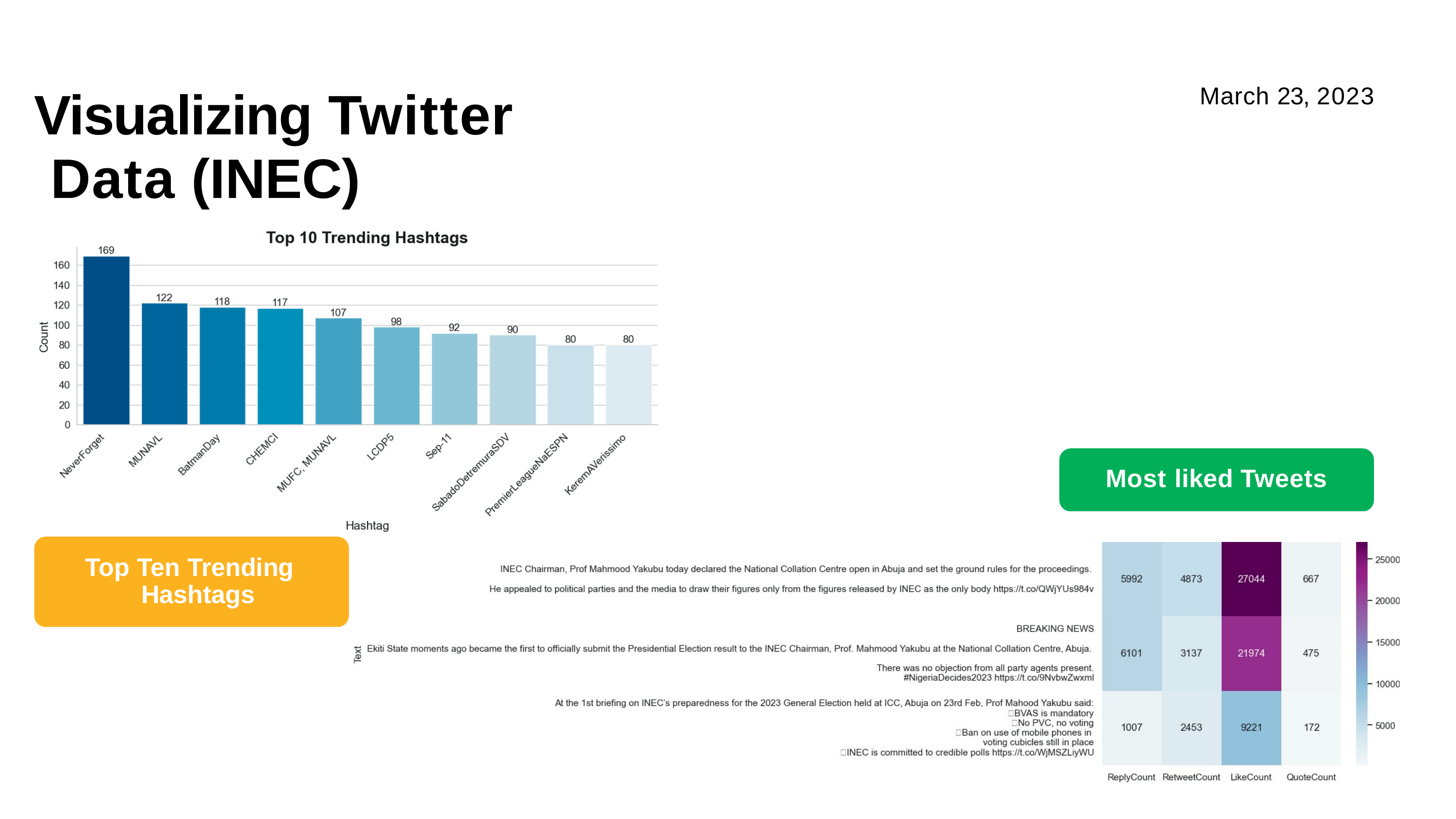

# Visualizing Twitter  Data (INEC)
March 23, 2023

Most liked Tweets

Top Ten Trending  Hashtags